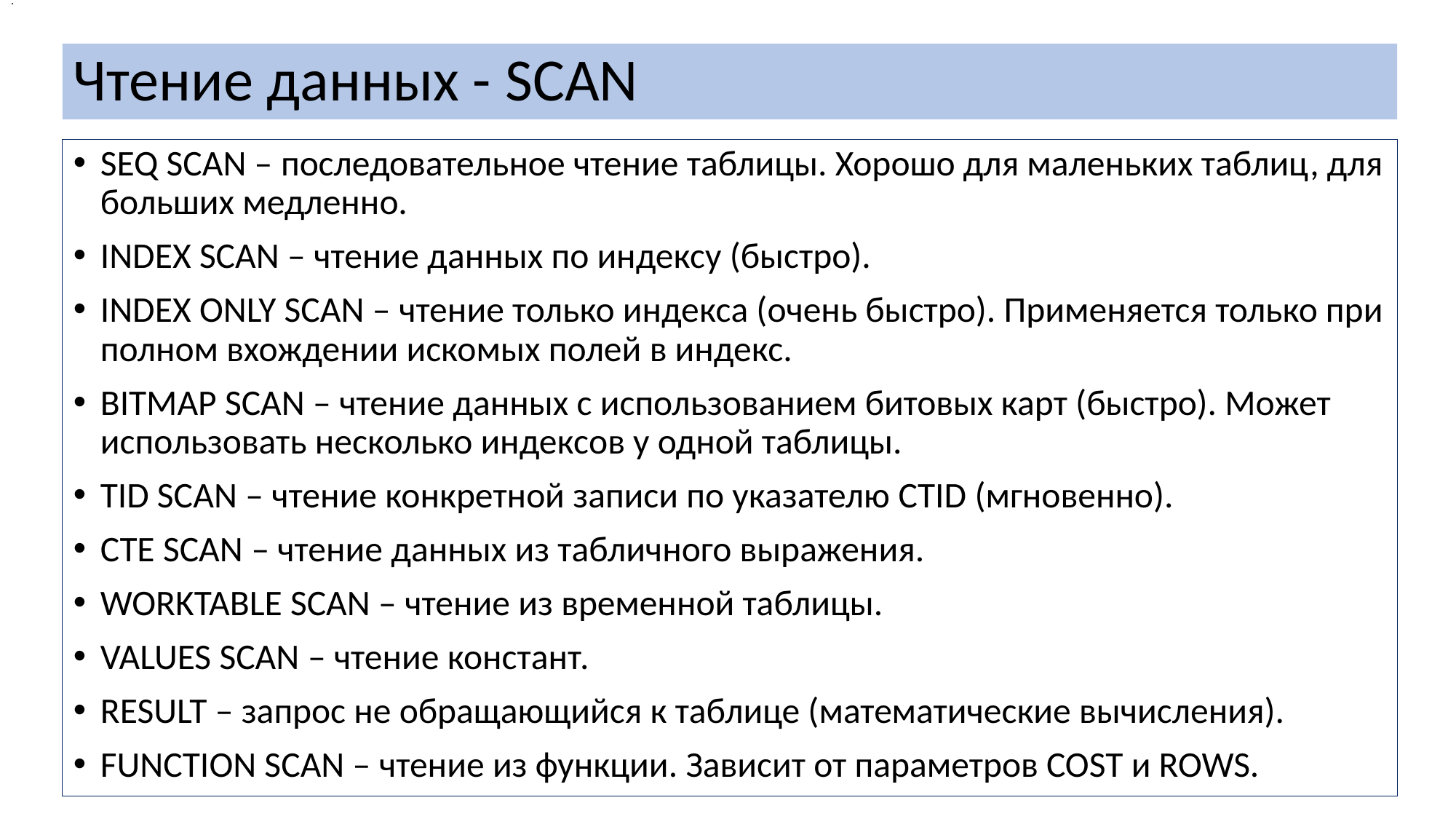

.
# Чтение данных - SCAN
SEQ SCAN – последовательное чтение таблицы. Хорошо для маленьких таблиц, для больших медленно.
INDEX SCAN – чтение данных по индексу (быстро).
INDEX ONLY SCAN – чтение только индекса (очень быстро). Применяется только при полном вхождении искомых полей в индекс.
BITMAP SCAN – чтение данных с использованием битовых карт (быстро). Может использовать несколько индексов у одной таблицы.
TID SCAN – чтение конкретной записи по указателю CTID (мгновенно).
CTE SCAN – чтение данных из табличного выражения.
WORKTABLE SCAN – чтение из временной таблицы.
VALUES SCAN – чтение констант.
RESULT – запрос не обращающийся к таблице (математические вычисления).
FUNCTION SCAN – чтение из функции. Зависит от параметров COST и ROWS.